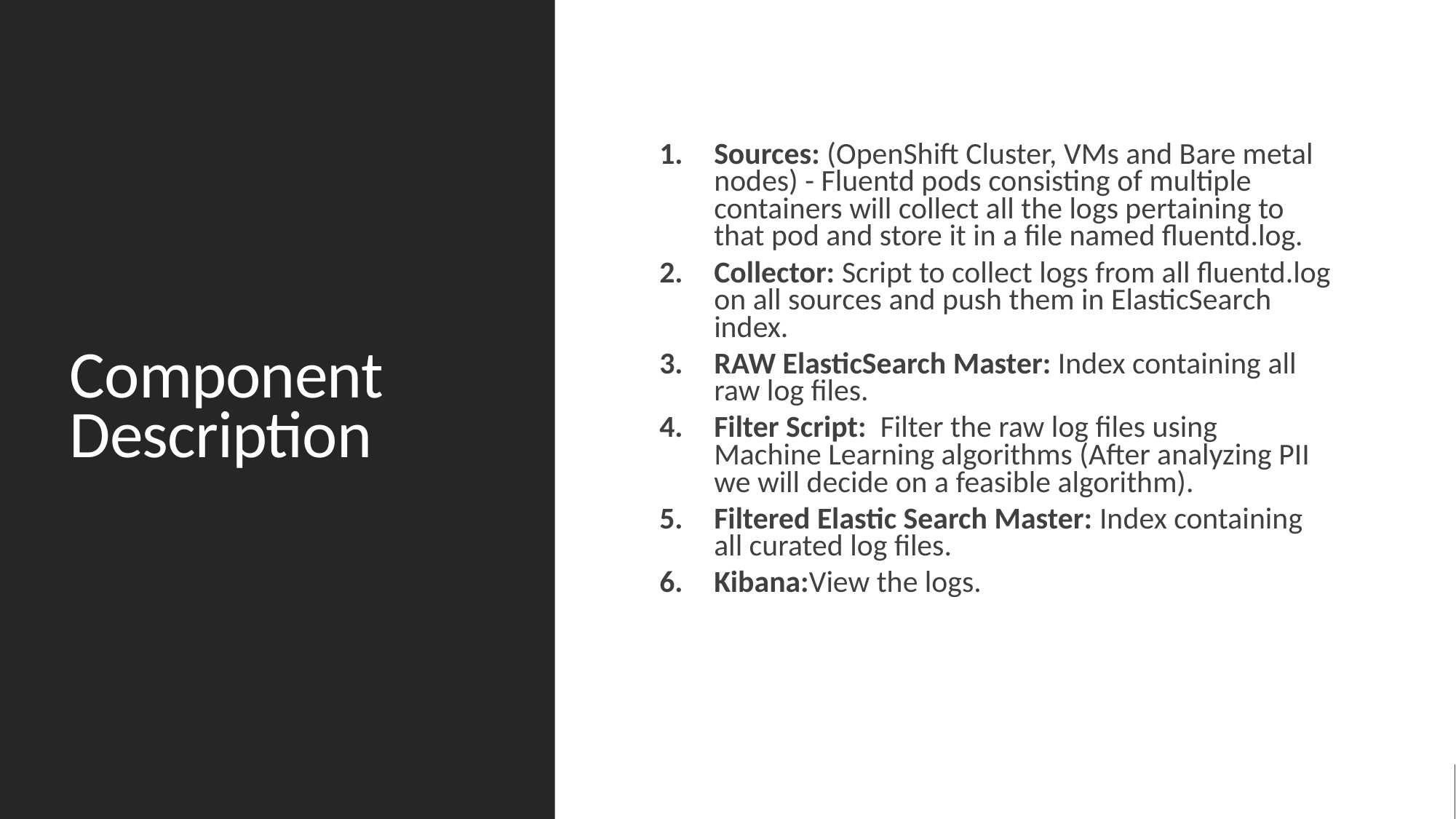

# Component Description
Sources: (OpenShift Cluster, VMs and Bare metal nodes) - Fluentd pods consisting of multiple containers will collect all the logs pertaining to that pod and store it in a file named fluentd.log.
Collector: Script to collect logs from all fluentd.log on all sources and push them in ElasticSearch index.
RAW ElasticSearch Master: Index containing all raw log files.
Filter Script:  Filter the raw log files using Machine Learning algorithms (After analyzing PII we will decide on a feasible algorithm).
Filtered Elastic Search Master: Index containing all curated log files.
Kibana:View the logs.